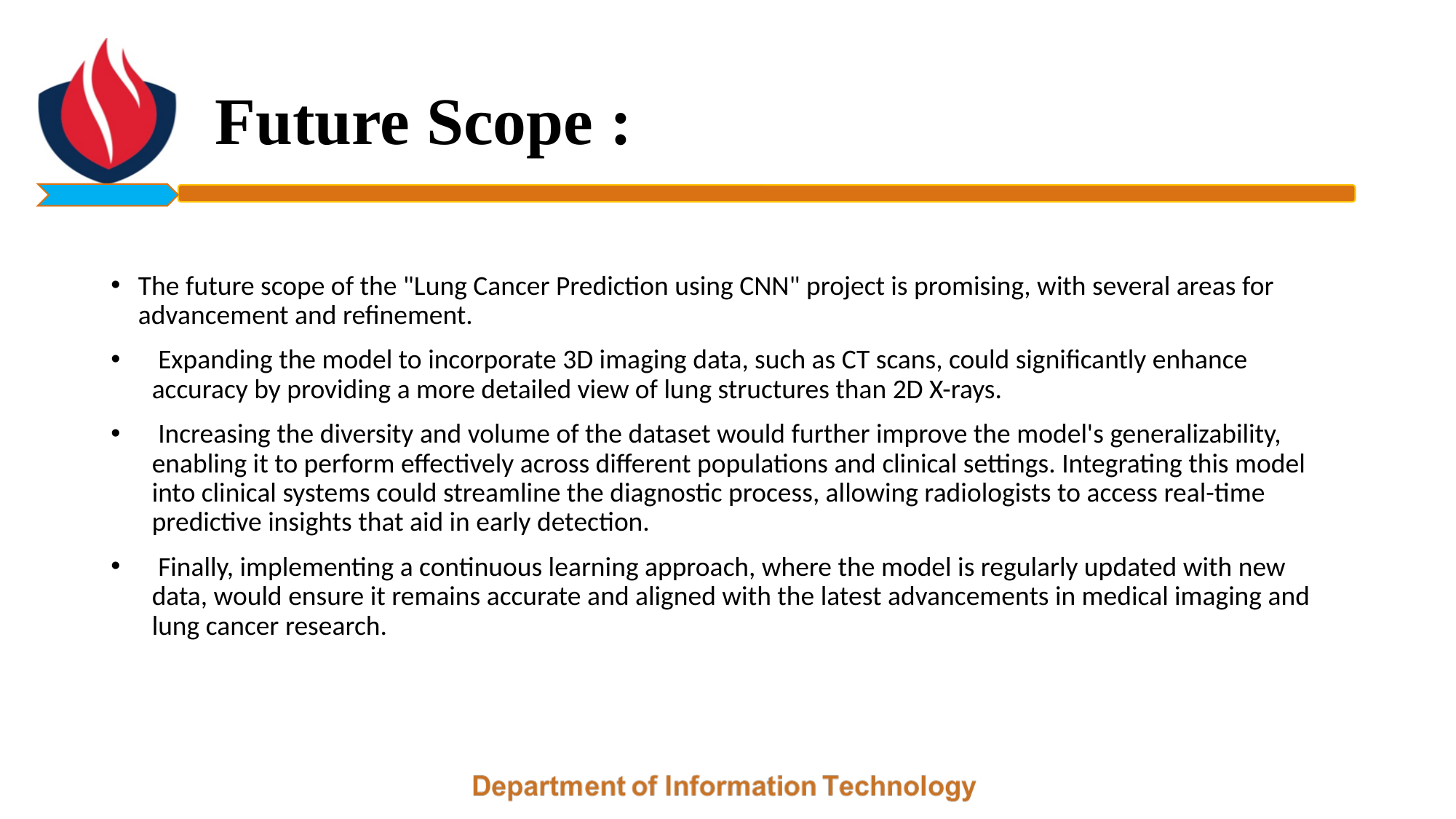

# Future Scope :
The future scope of the "Lung Cancer Prediction using CNN" project is promising, with several areas for advancement and refinement.
 Expanding the model to incorporate 3D imaging data, such as CT scans, could significantly enhance accuracy by providing a more detailed view of lung structures than 2D X-rays.
 Increasing the diversity and volume of the dataset would further improve the model's generalizability, enabling it to perform effectively across different populations and clinical settings. Integrating this model into clinical systems could streamline the diagnostic process, allowing radiologists to access real-time predictive insights that aid in early detection.
 Finally, implementing a continuous learning approach, where the model is regularly updated with new data, would ensure it remains accurate and aligned with the latest advancements in medical imaging and lung cancer research.